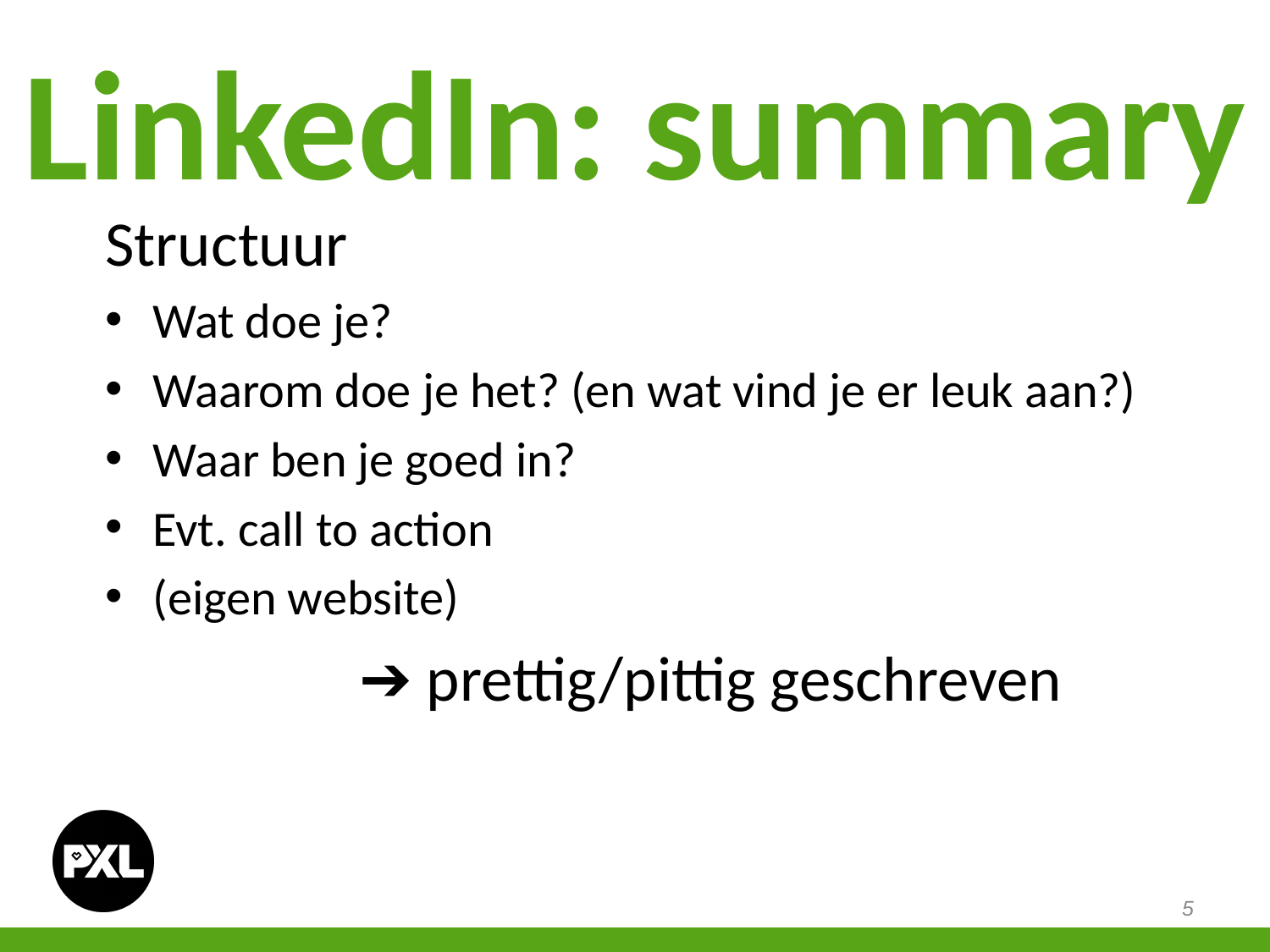

# LinkedIn: summary
Structuur
Wat doe je?
Waarom doe je het? (en wat vind je er leuk aan?)
Waar ben je goed in?
Evt. call to action
(eigen website)
		➔ prettig/pittig geschreven
5